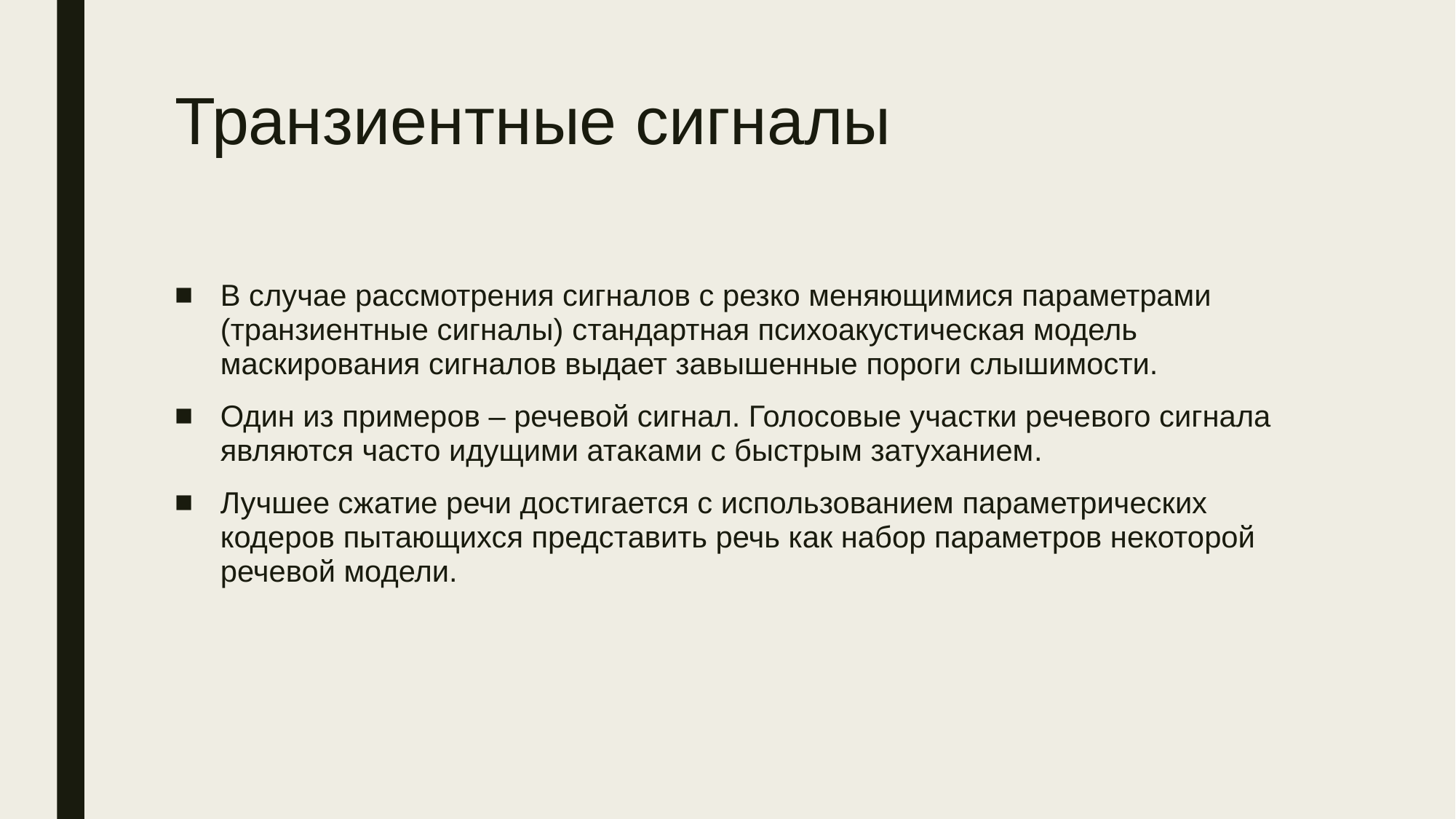

# Транзиентные сигналы
В случае рассмотрения сигналов с резко меняющимися параметрами (транзиентные сигналы) cтандартная психоакустическая модель маскирования сигналов выдает завышенные пороги слышимости.
Один из примеров – речевой сигнал. Голосовые участки речевого сигнала являются часто идущими атаками с быстрым затуханием.
Лучшее сжатие речи достигается с использованием параметрических кодеров пытающихся представить речь как набор параметров некоторой речевой модели.